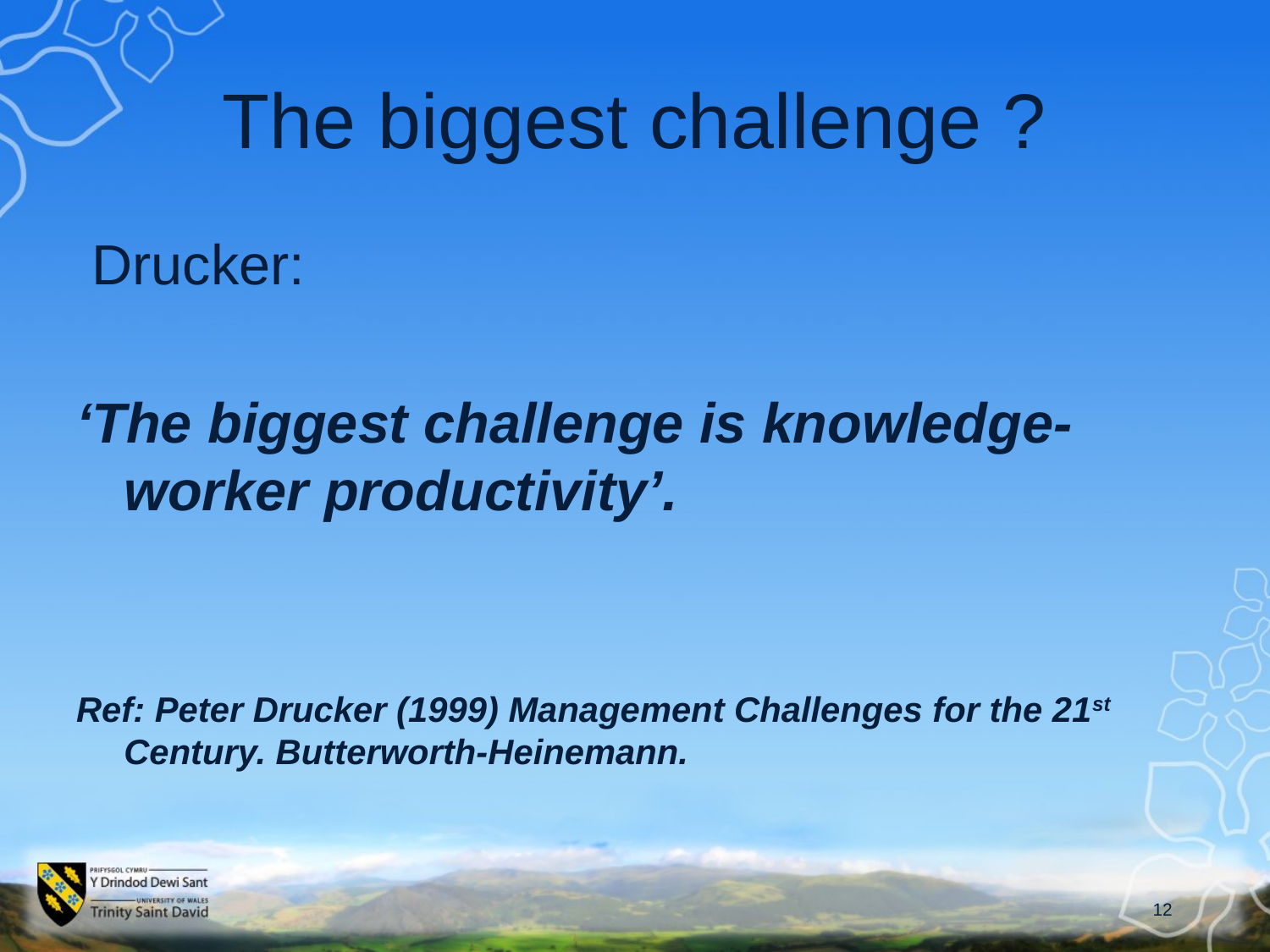

# The biggest challenge ?
 Drucker:

‘The biggest challenge is knowledge-worker productivity’.

Ref: Peter Drucker (1999) Management Challenges for the 21st Century. Butterworth-Heinemann.
12